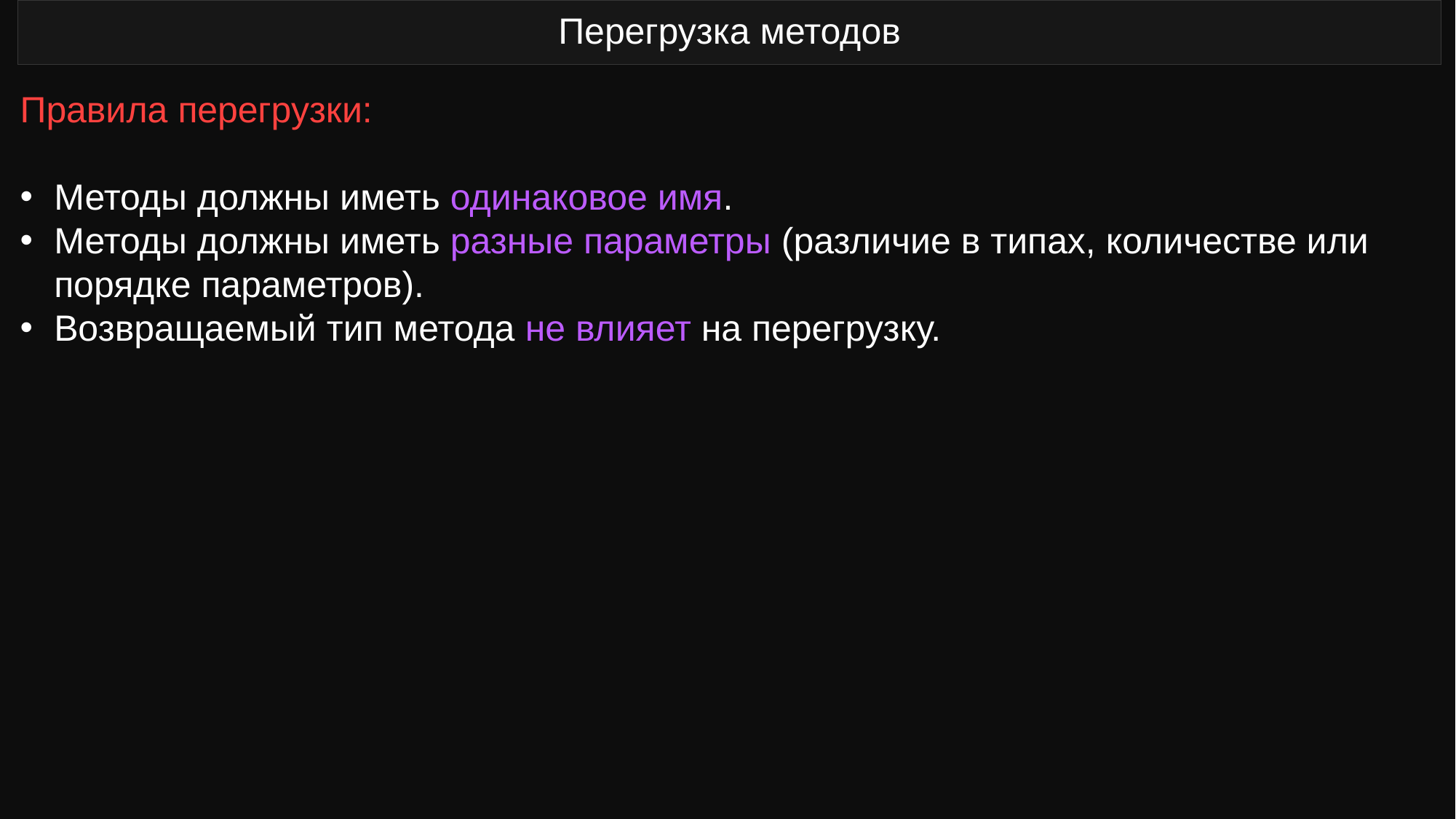

# Перегрузка методов
Правила перегрузки:

Методы должны иметь одинаковое имя.
Методы должны иметь разные параметры (различие в типах, количестве или порядке параметров).
Возвращаемый тип метода не влияет на перегрузку.